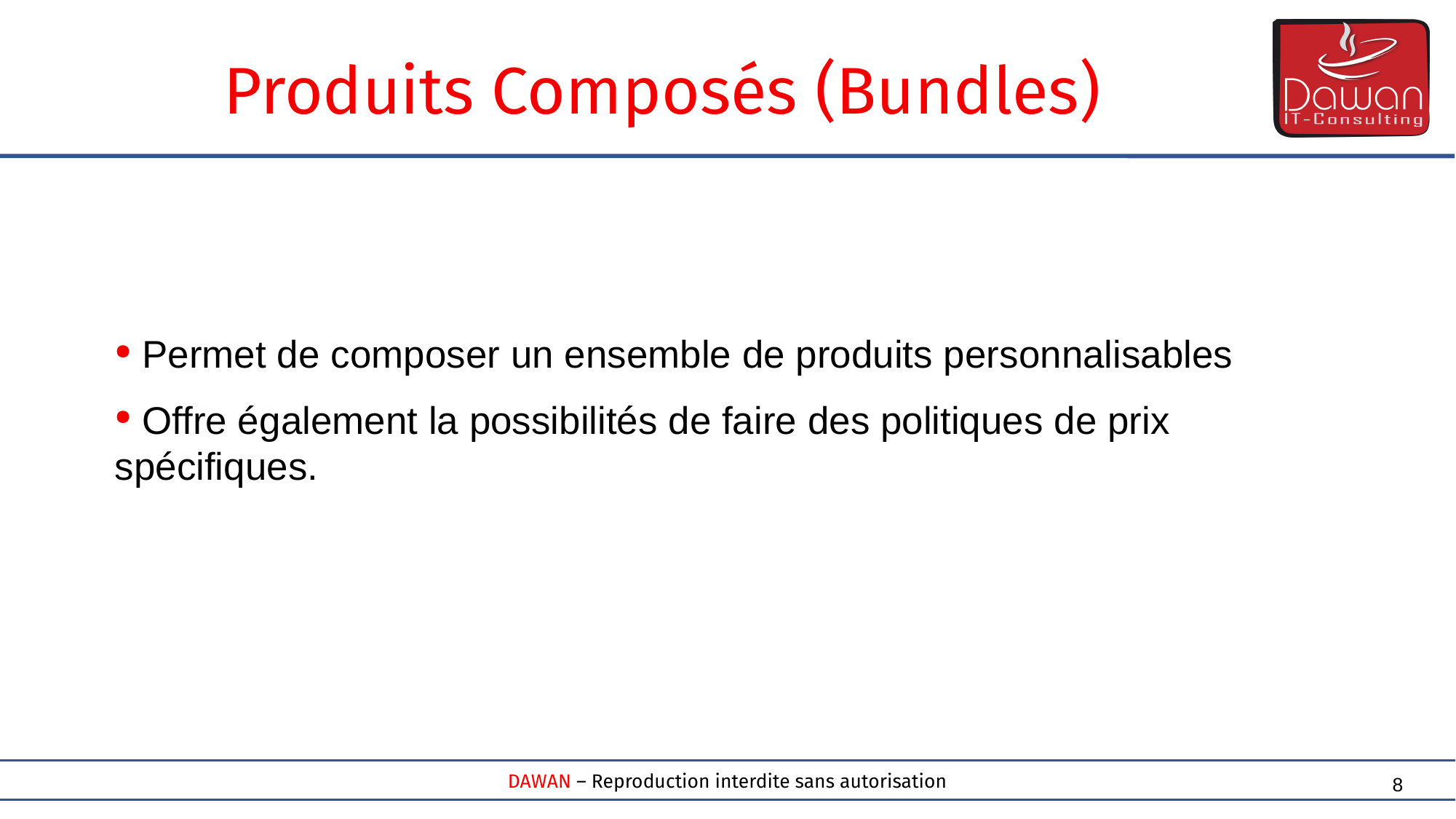

Produits Composés (Bundles)
 Permet de composer un ensemble de produits personnalisables
 Offre également la possibilités de faire des politiques de prix spécifiques.
8